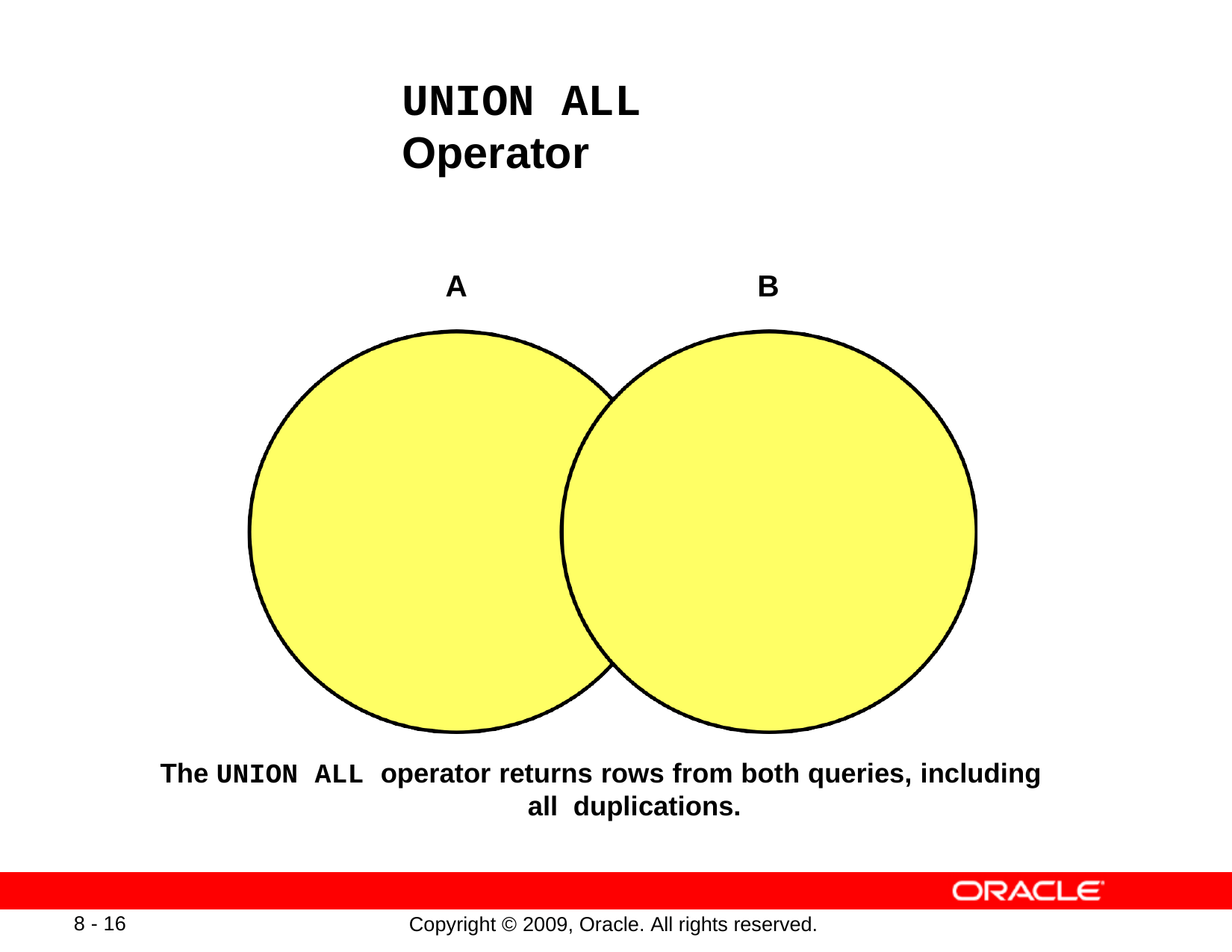

# UNION ALL Operator
A
B

The UNION ALL operator returns rows from both queries, including all  duplications.
8 - 16
Copyright © 2009, Oracle. All rights reserved.